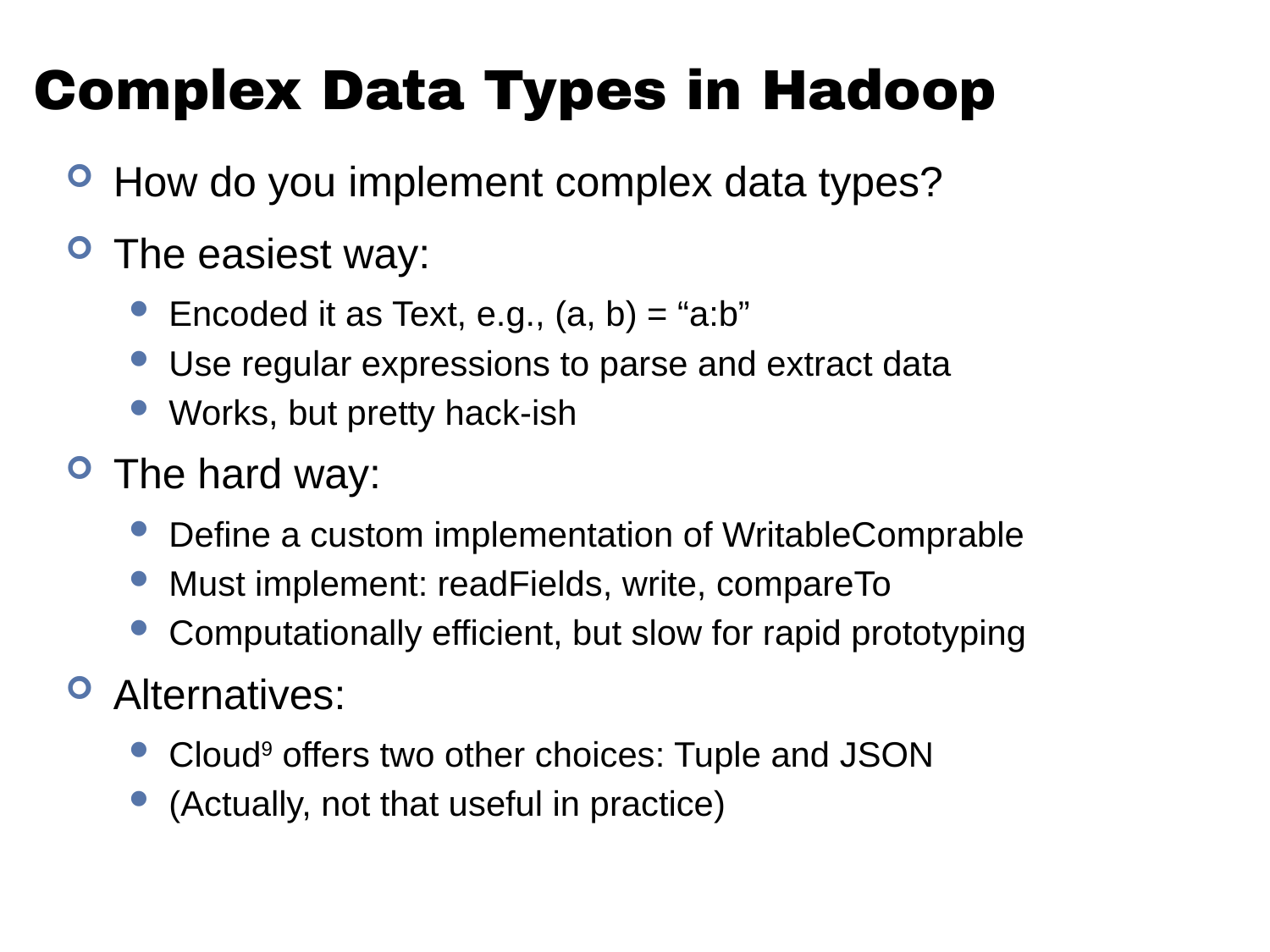

# Complex Data Types in Hadoop
How do you implement complex data types?
The easiest way:
Encoded it as Text, e.g., (a, b) = “a:b”
Use regular expressions to parse and extract data
Works, but pretty hack-ish
The hard way:
Define a custom implementation of WritableComprable
Must implement: readFields, write, compareTo
Computationally efficient, but slow for rapid prototyping
Alternatives:
Cloud9 offers two other choices: Tuple and JSON
(Actually, not that useful in practice)